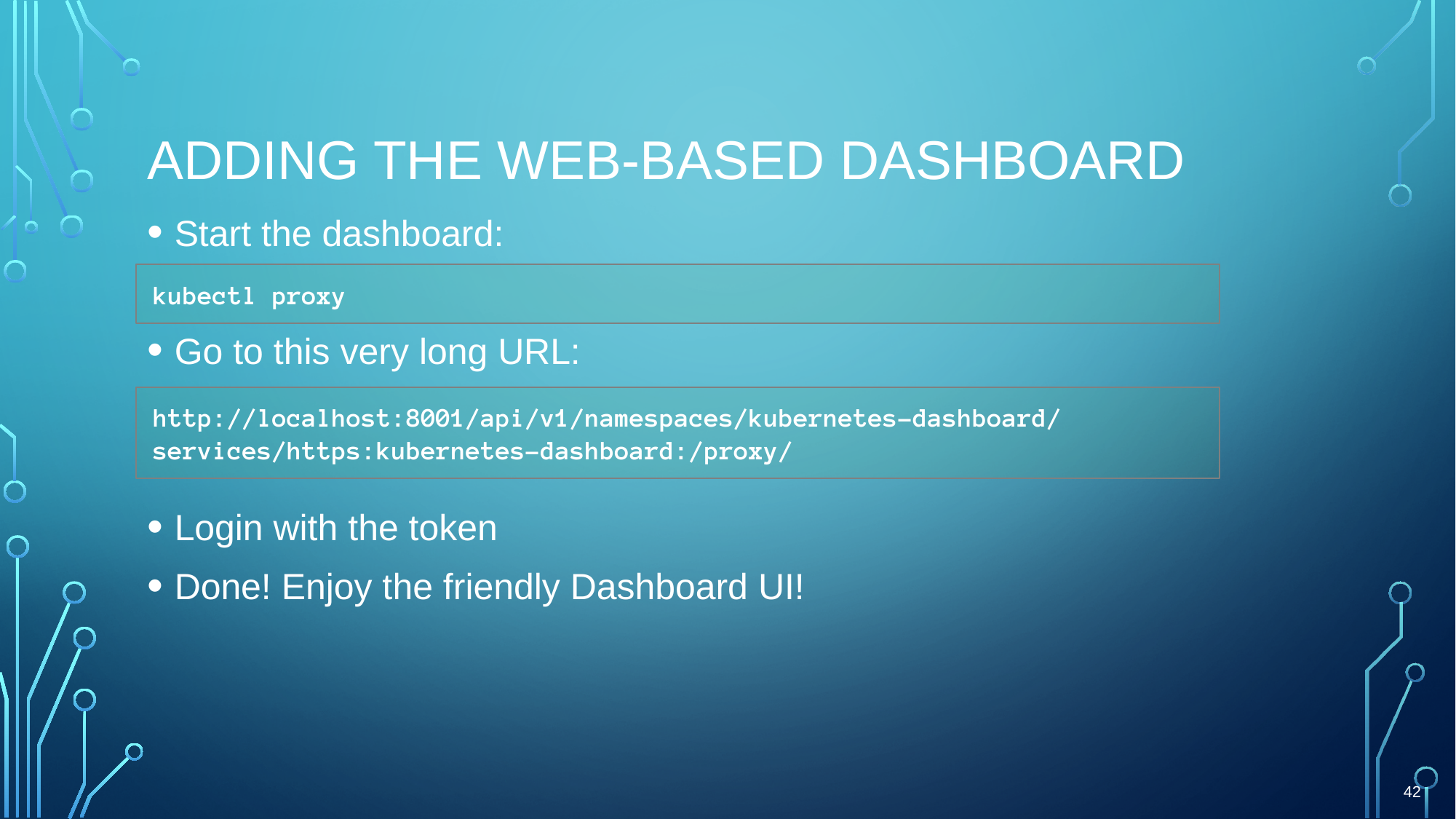

# Adding the web-based dashboard
Start the dashboard:

Go to this very long URL:

Login with the token
Done! Enjoy the friendly Dashboard UI!

kubectl proxy
http://localhost:8001/api/v1/namespaces/kubernetes-dashboard/services/https:kubernetes-dashboard:/proxy/
42